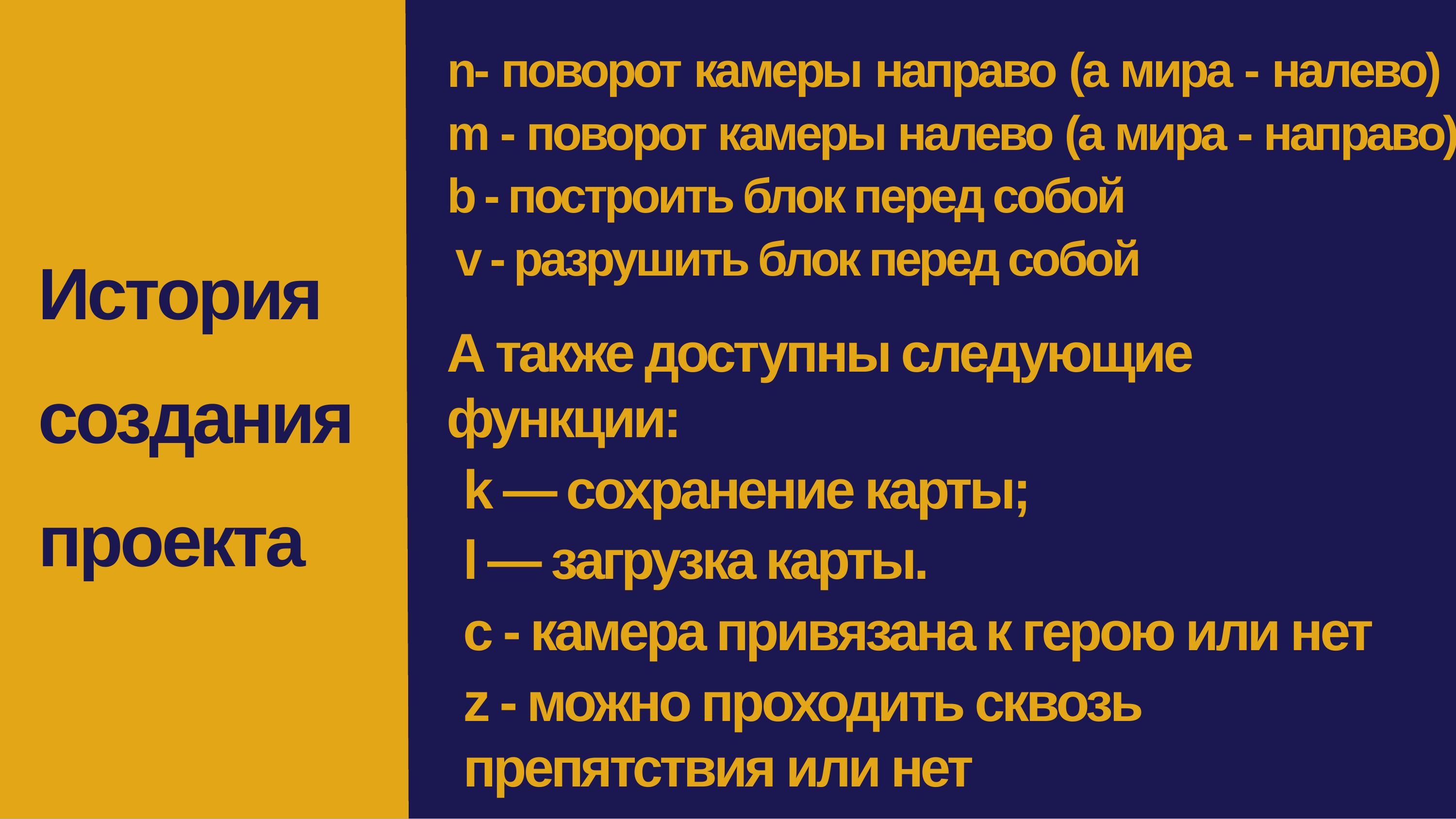

# n- поворот камеры направо (а мира - налево) m - поворот камеры налево (а мира - направо) b - построить блок перед собой
v - разрушить блок перед собой
История создания проекта
А также доступны следующие функции:
k — сохранение карты;
l — загрузка карты.
c - камера привязана к герою или нет
z - можно проходить сквозь препятствия или нет